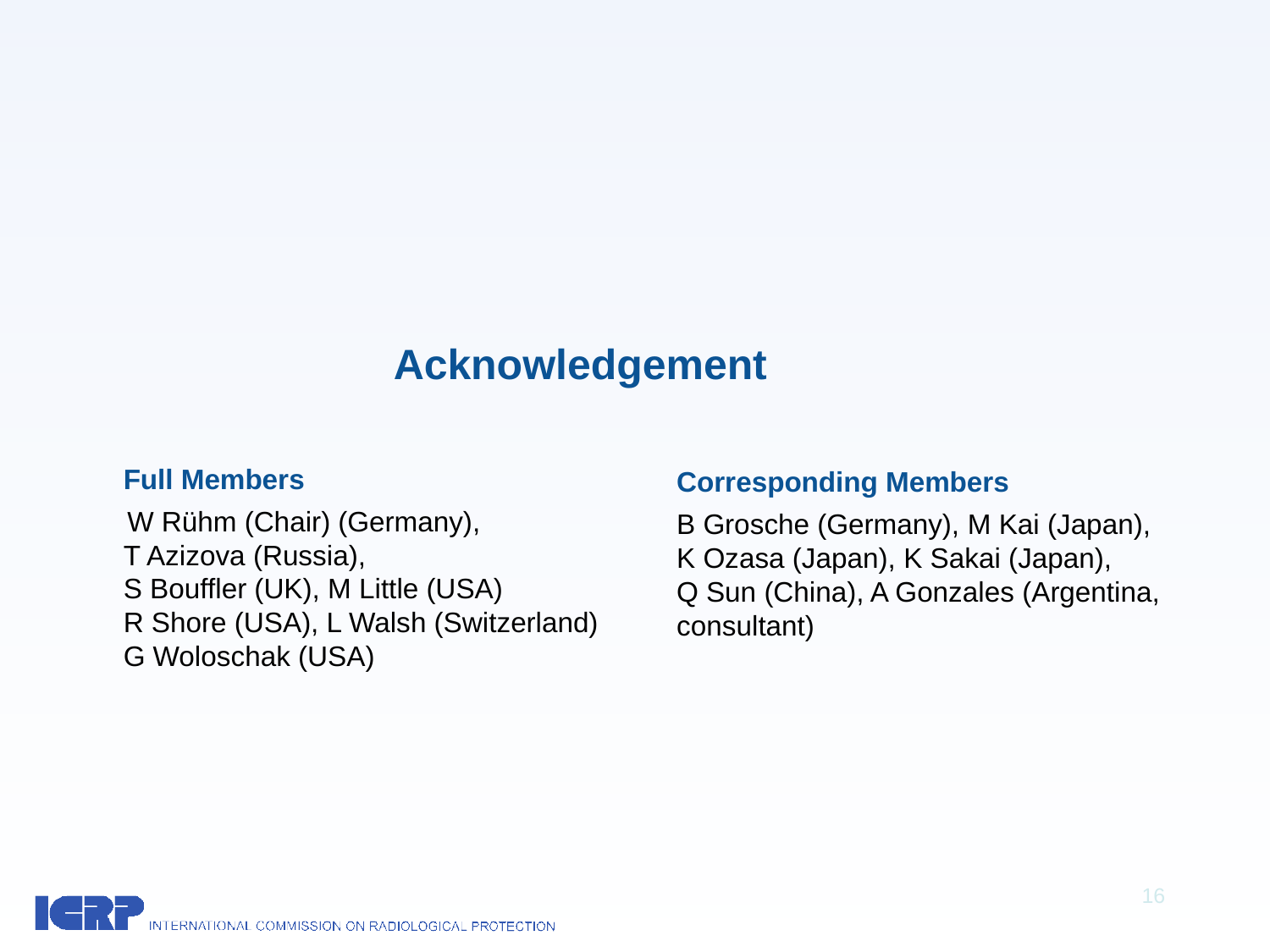

Acknowledgement
Full Members

 W Rühm (Chair) (Germany),
T Azizova (Russia),
S Bouffler (UK), M Little (USA)
R Shore (USA), L Walsh (Switzerland)
G Woloschak (USA)
Corresponding Members

B Grosche (Germany), M Kai (Japan),
K Ozasa (Japan), K Sakai (Japan),
Q Sun (China), A Gonzales (Argentina, consultant)
16